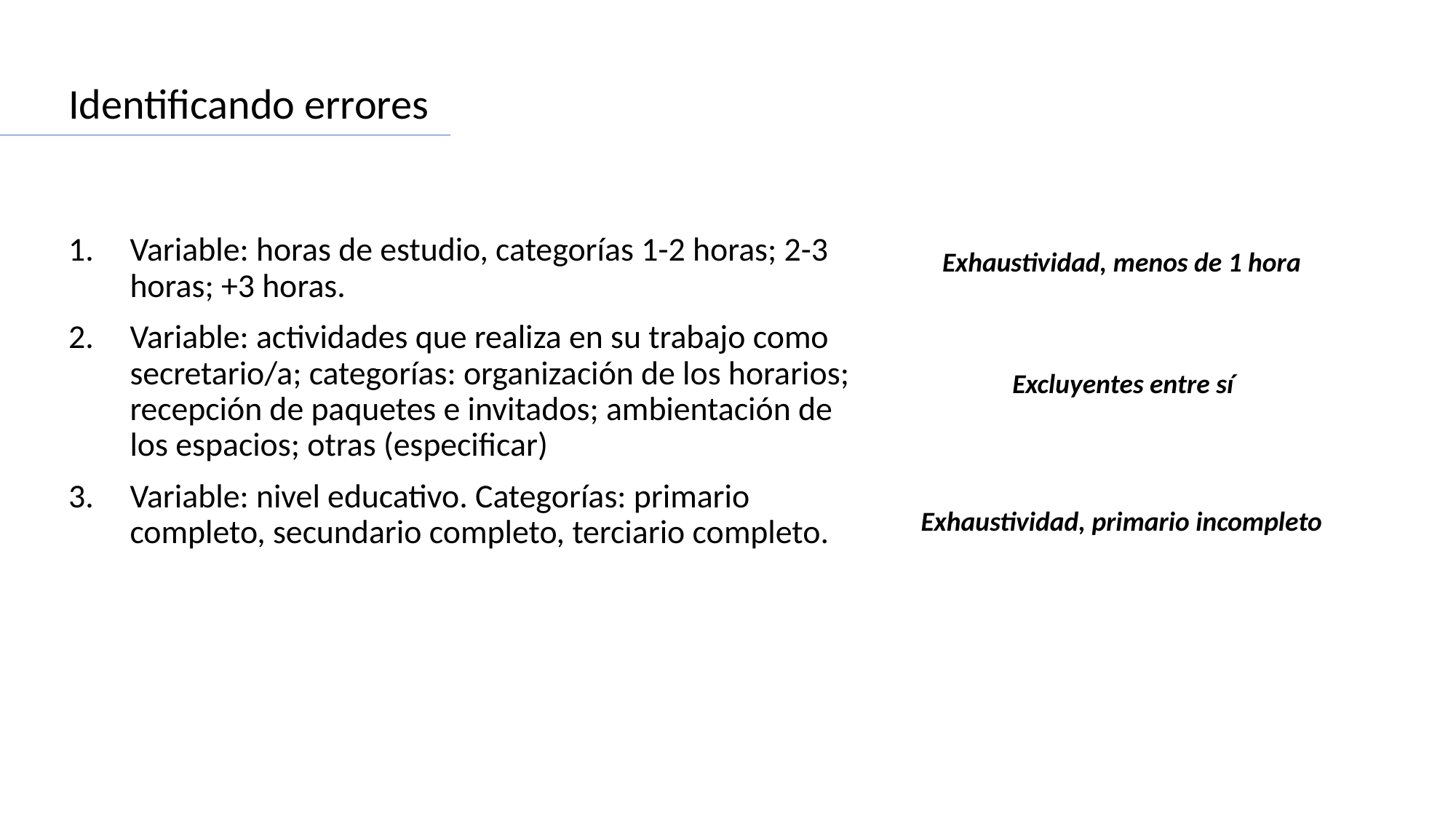

Identificando errores
Variable: horas de estudio, categorías 1-2 horas; 2-3 horas; +3 horas.
Variable: actividades que realiza en su trabajo como secretario/a; categorías: organización de los horarios; recepción de paquetes e invitados; ambientación de los espacios; otras (especificar)
Variable: nivel educativo. Categorías: primario completo, secundario completo, terciario completo.
Exhaustividad, menos de 1 hora
Excluyentes entre sí
Exhaustividad, primario incompleto